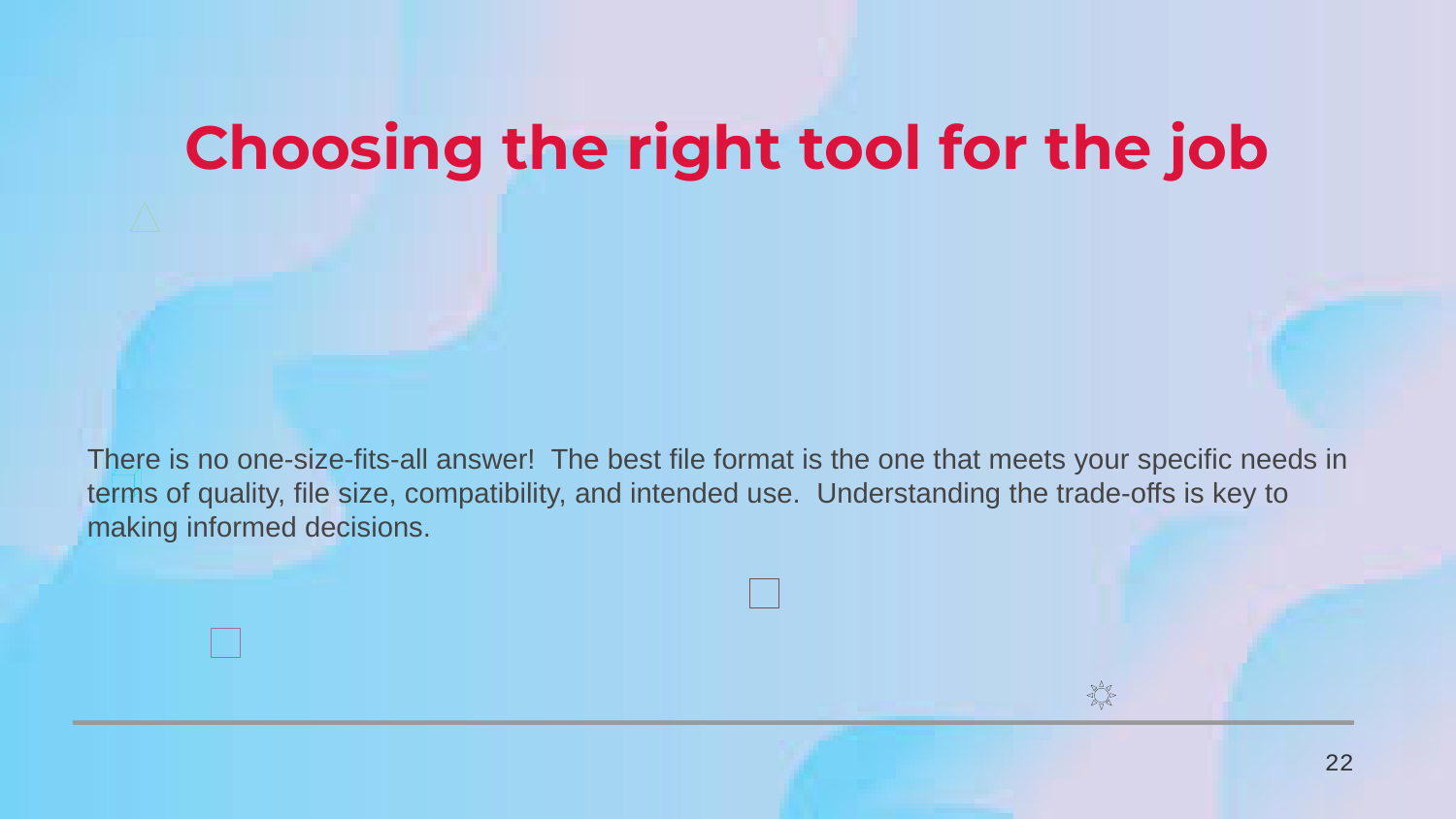

Choosing the right tool for the job

There is no one-size-fits-all answer!  The best file format is the one that meets your specific needs in terms of quality, file size, compatibility, and intended use.  Understanding the trade-offs is key to making informed decisions.

22